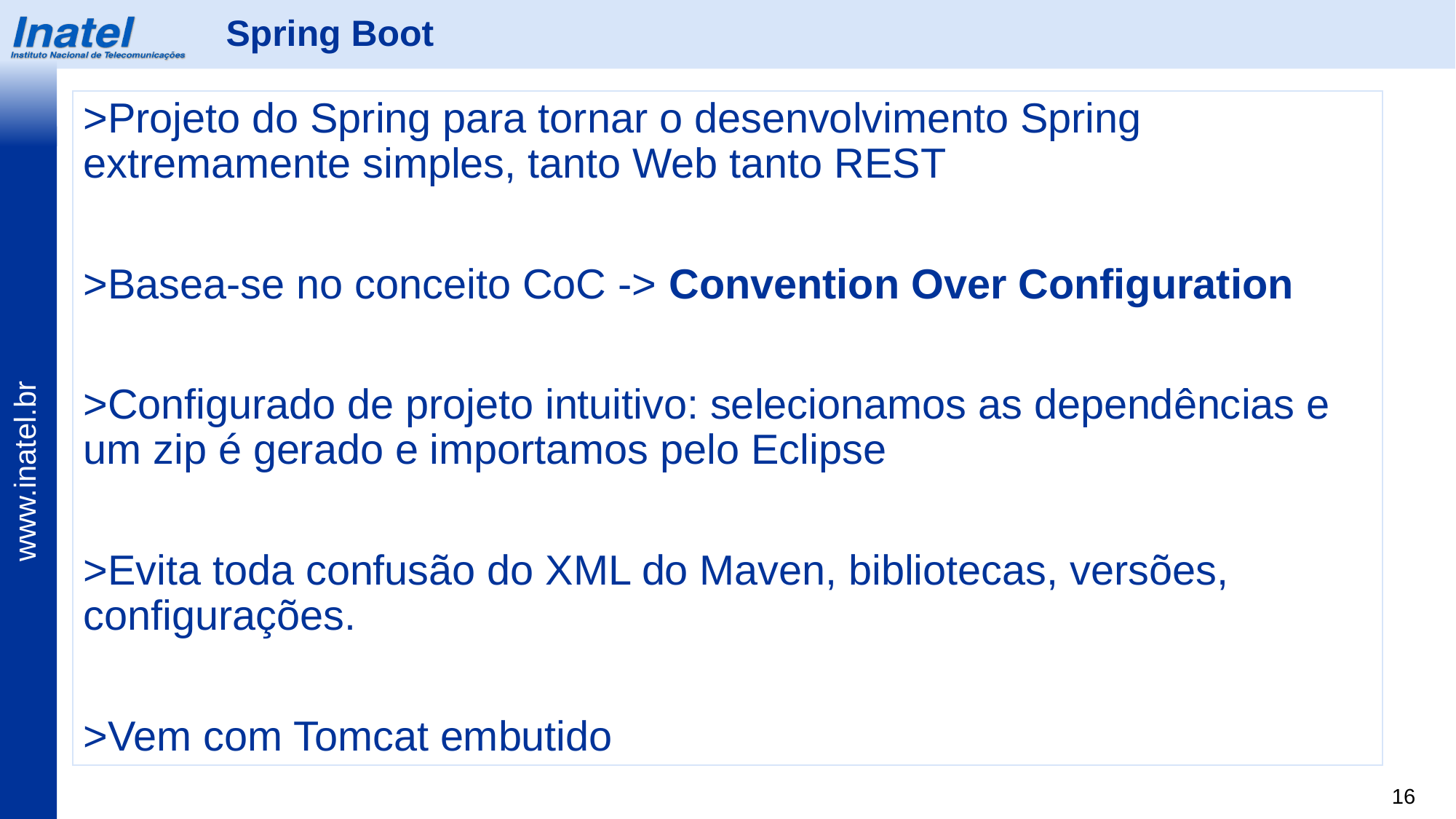

Spring Boot
>Projeto do Spring para tornar o desenvolvimento Spring extremamente simples, tanto Web tanto REST

>Basea-se no conceito CoC -> Convention Over Configuration

>Configurado de projeto intuitivo: selecionamos as dependências e um zip é gerado e importamos pelo Eclipse

>Evita toda confusão do XML do Maven, bibliotecas, versões, configurações.

>Vem com Tomcat embutido